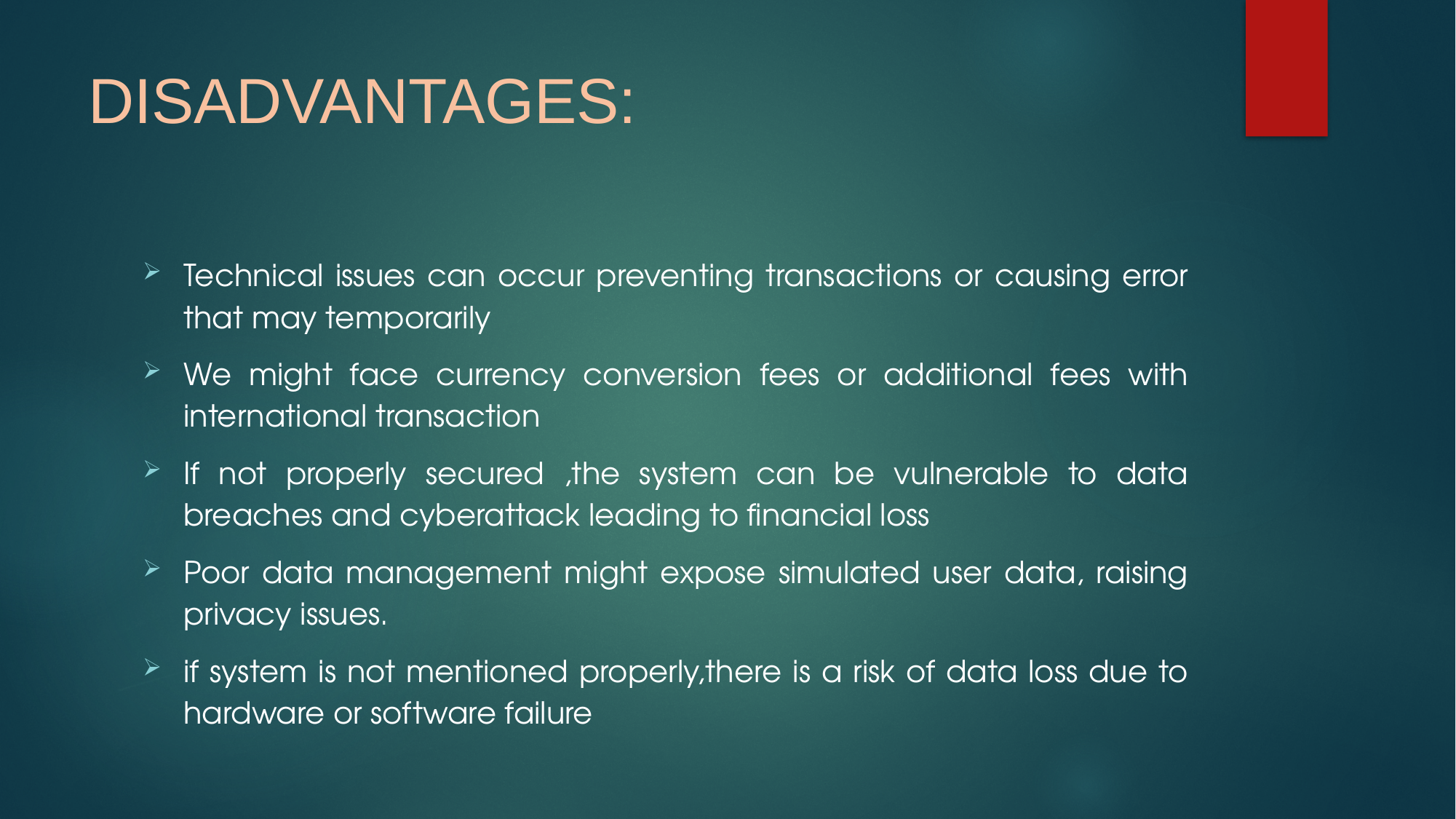

# DISADVANTAGES:
Technical issues can occur preventing transactions or causing error that may temporarily
We might face currency conversion fees or additional fees with international transaction
If not properly secured ,the system can be vulnerable to data breaches and cyberattack leading to financial loss
Poor data management might expose simulated user data, raising privacy issues.
if system is not mentioned properly,there is a risk of data loss due to hardware or software failure